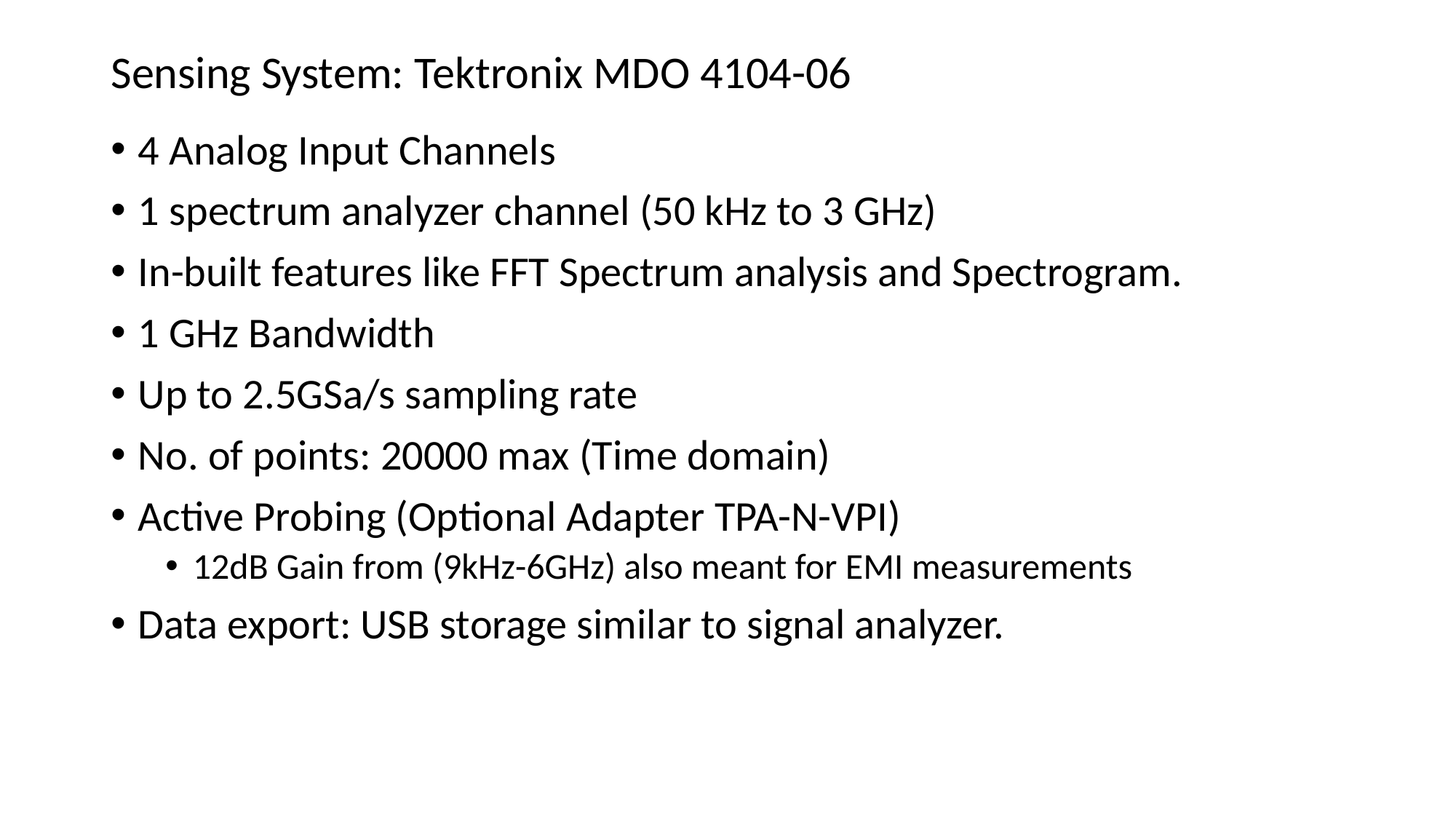

# Sensing System: Tektronix MDO 4104-06
4 Analog Input Channels
1 spectrum analyzer channel (50 kHz to 3 GHz)
In-built features like FFT Spectrum analysis and Spectrogram.
1 GHz Bandwidth
Up to 2.5GSa/s sampling rate
No. of points: 20000 max (Time domain)
Active Probing (Optional Adapter TPA-N-VPI)
12dB Gain from (9kHz-6GHz) also meant for EMI measurements
Data export: USB storage similar to signal analyzer.